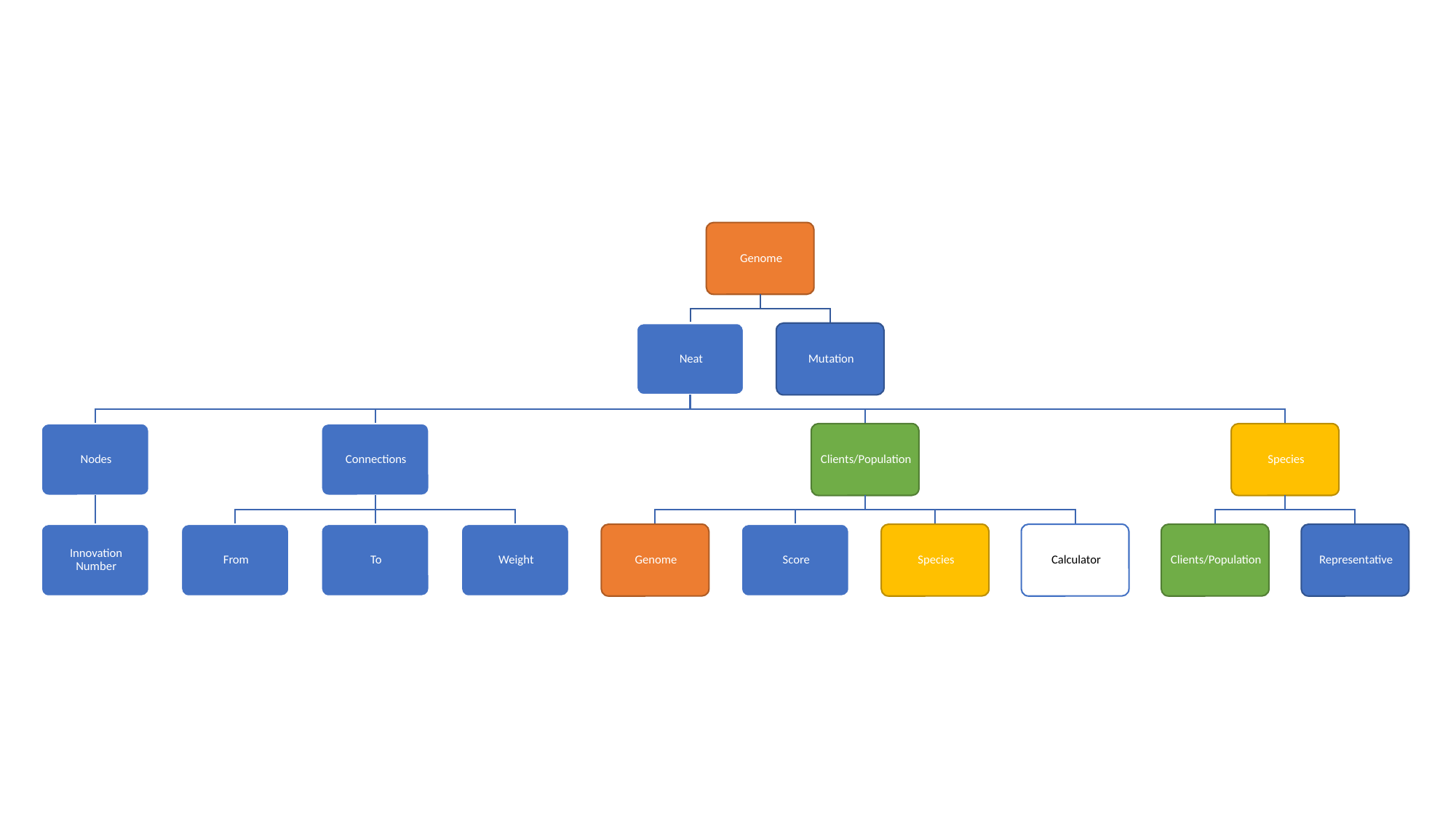

Genome
Neat
Nodes
Innovation Number
Connections
From
To
Weight
Clients/Population
Genome
Score
Species
Calculator
Species
Clients/Population
Representative
Mutation